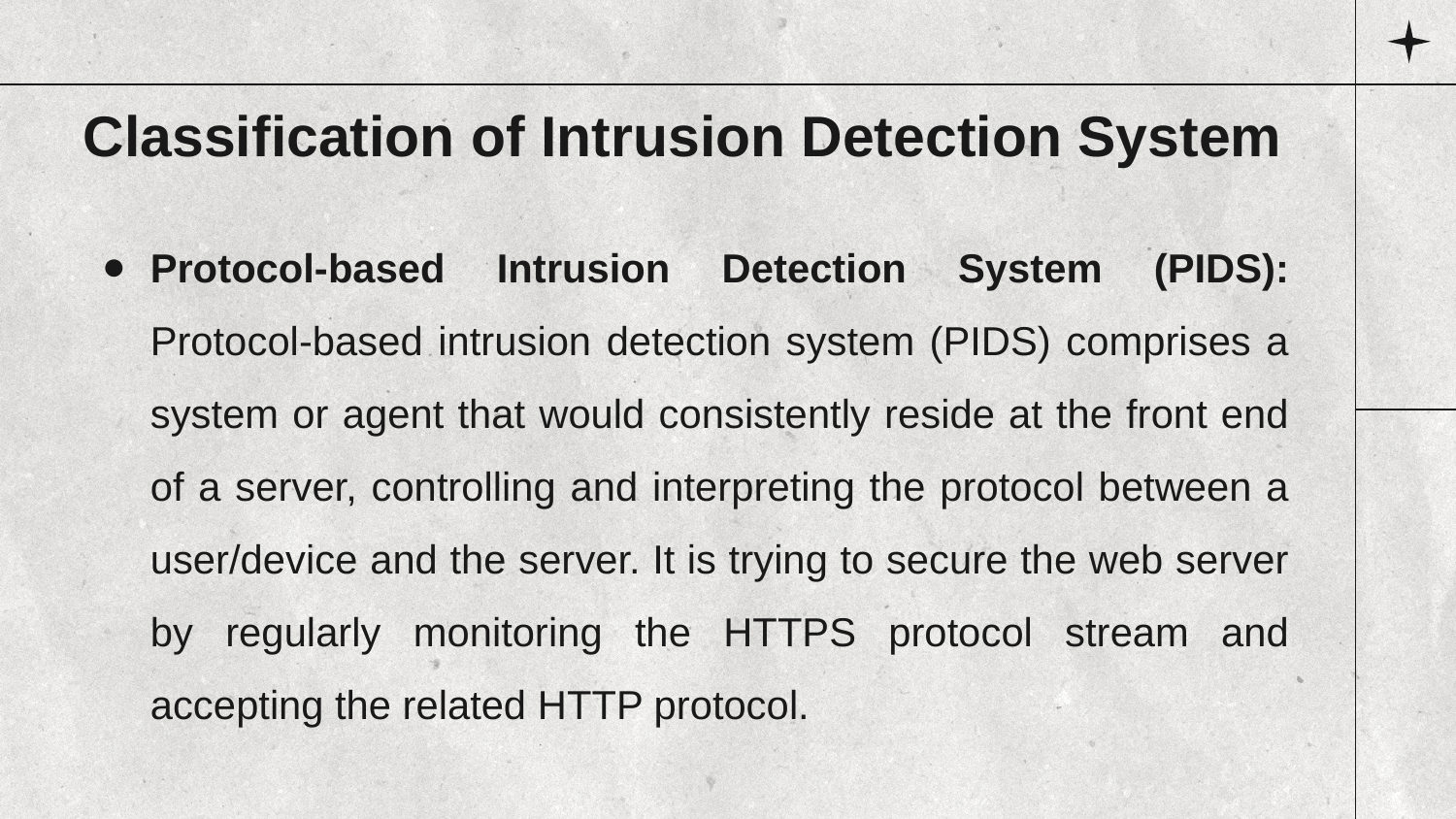

# Classification of Intrusion Detection System
Protocol-based Intrusion Detection System (PIDS): Protocol-based intrusion detection system (PIDS) comprises a system or agent that would consistently reside at the front end of a server, controlling and interpreting the protocol between a user/device and the server. It is trying to secure the web server by regularly monitoring the HTTPS protocol stream and accepting the related HTTP protocol.